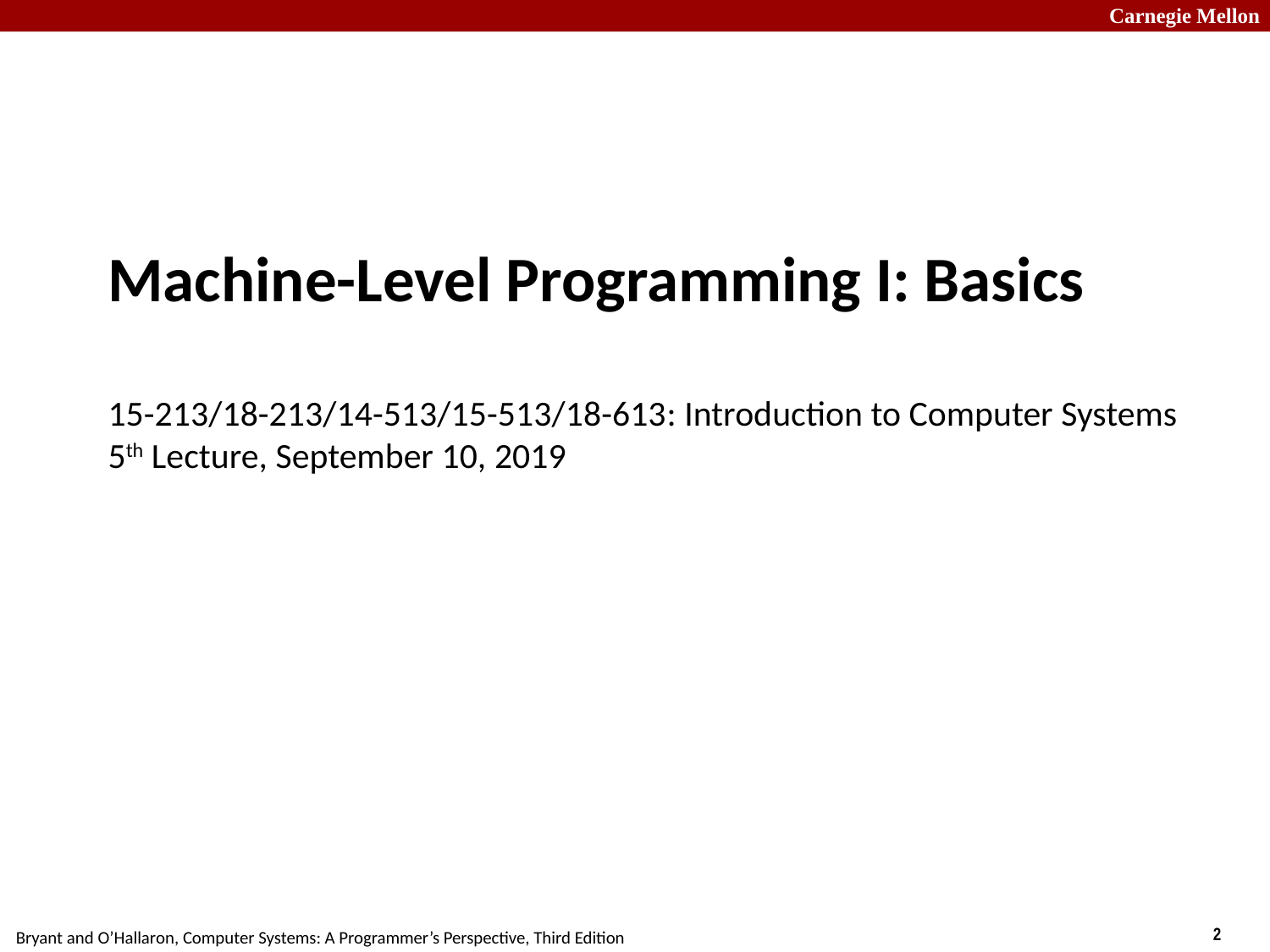

# Machine-Level Programming I: Basics 15-213/18-213/14-513/15-513/18-613: Introduction to Computer Systems 5th Lecture, September 10, 2019